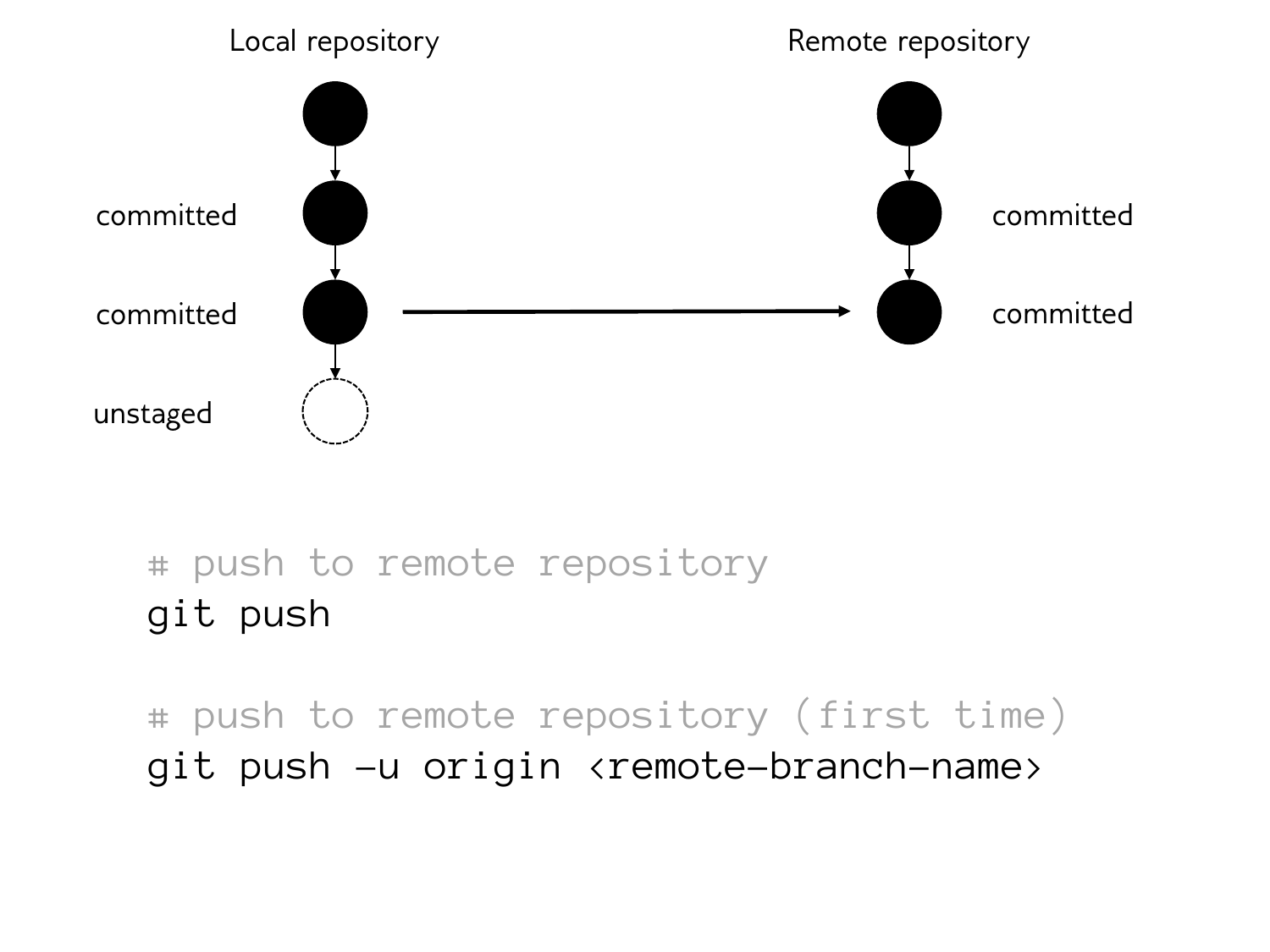

Remote repository
Local repository

committed
committed

committed
committed

unstaged
# push to remote repository
git push

# push to remote repository (first time)
git push –u origin <remote-branch-name>